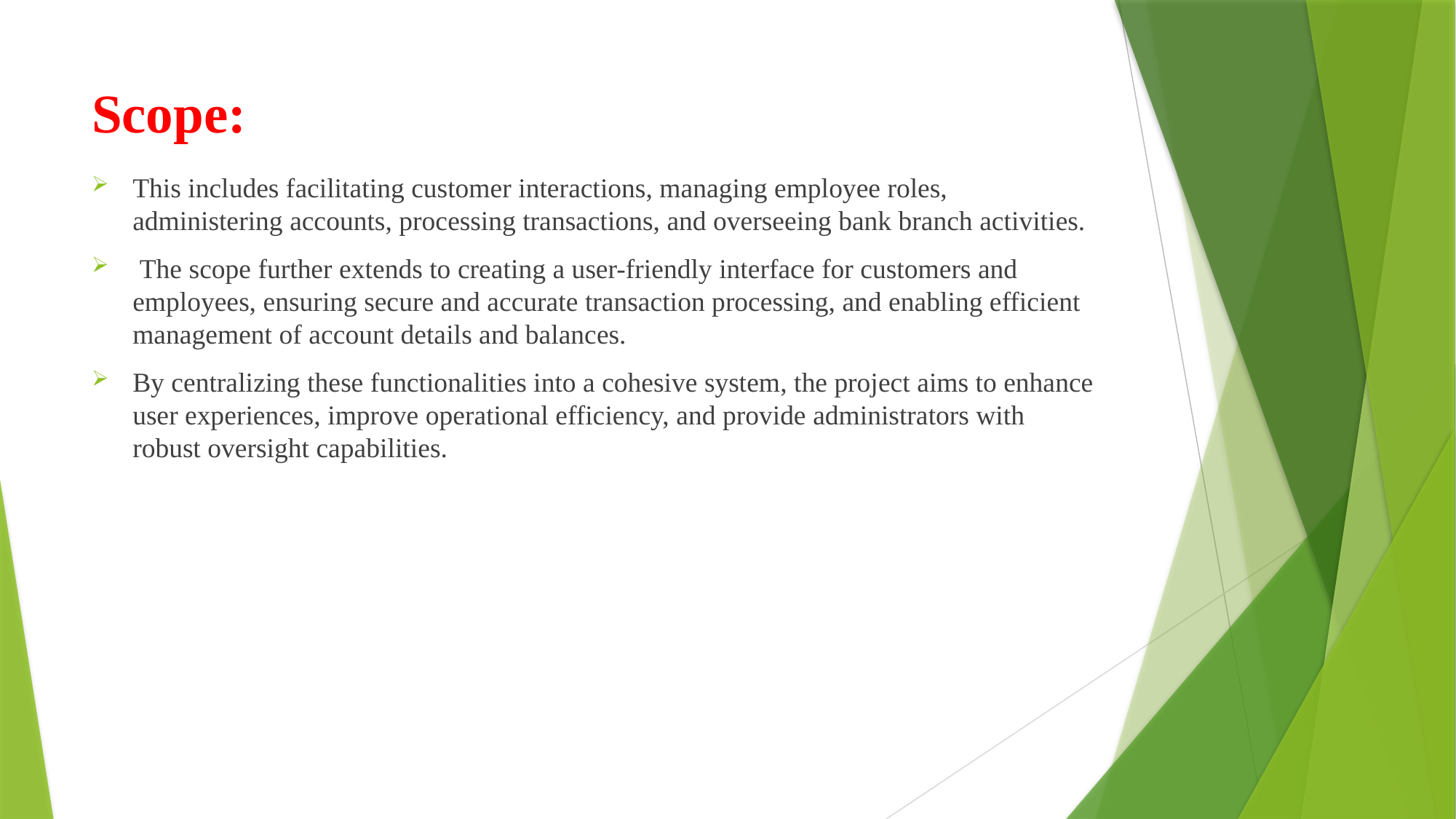

# Scope:
This includes facilitating customer interactions, managing employee roles, administering accounts, processing transactions, and overseeing bank branch activities.
 The scope further extends to creating a user-friendly interface for customers and employees, ensuring secure and accurate transaction processing, and enabling efficient management of account details and balances.
By centralizing these functionalities into a cohesive system, the project aims to enhance user experiences, improve operational efficiency, and provide administrators with robust oversight capabilities.